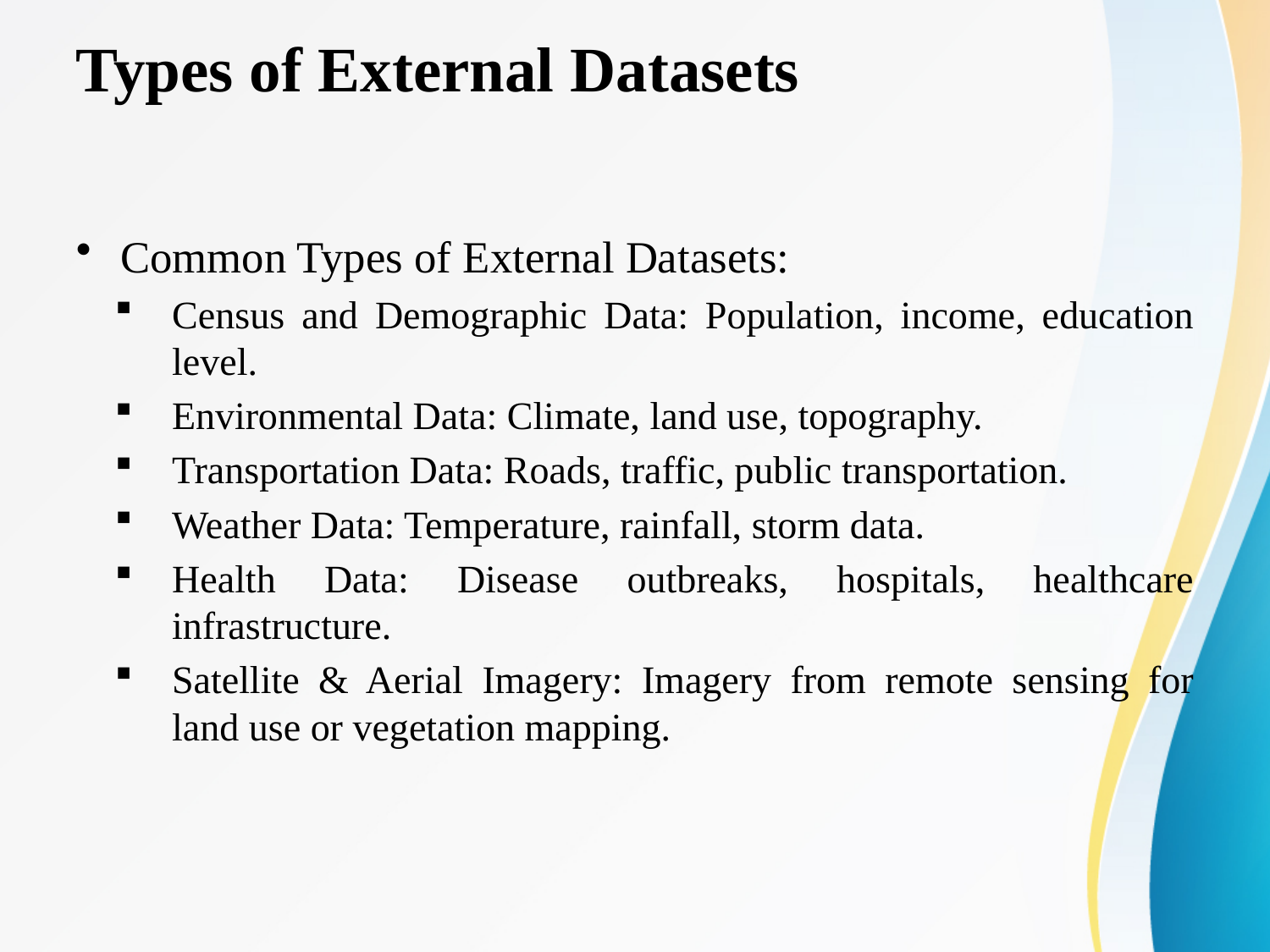

# Types of External Datasets
Common Types of External Datasets:
Census and Demographic Data: Population, income, education level.
Environmental Data: Climate, land use, topography.
Transportation Data: Roads, traffic, public transportation.
Weather Data: Temperature, rainfall, storm data.
Health Data: Disease outbreaks, hospitals, healthcare infrastructure.
Satellite & Aerial Imagery: Imagery from remote sensing for land use or vegetation mapping.